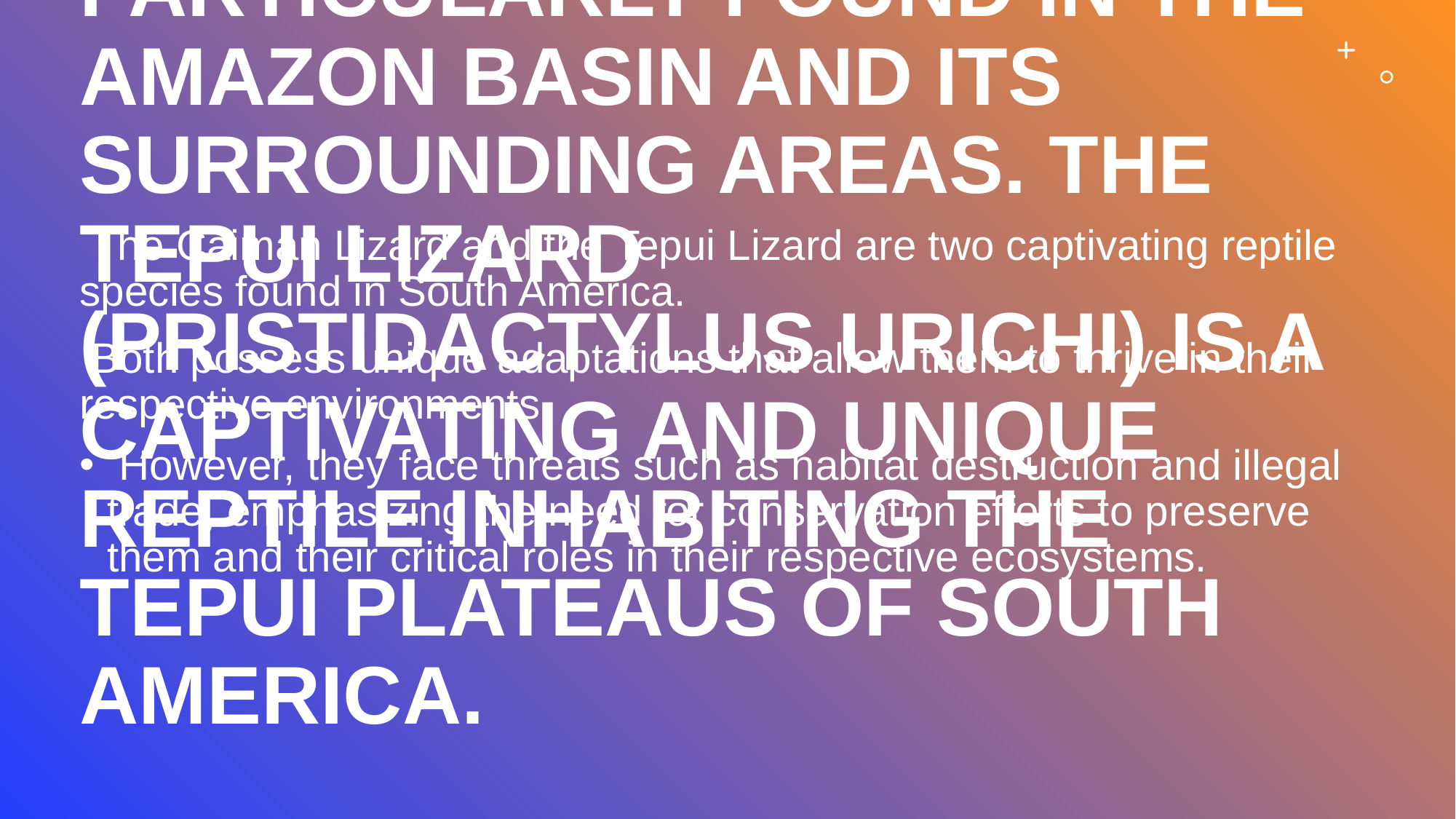

# The Caiman Lizard (Dracaena guianensis) is a captivating reptile native to the tropical regions of South America, particularly found in the Amazon Basin and its surrounding areas. The Tepui Lizard (Pristidactylus urichi) is a captivating and unique reptile inhabiting the Tepui plateaus of South America.
 The Caiman Lizard and the Tepui Lizard are two captivating reptile species found in South America.
 Both possess unique adaptations that allow them to thrive in their respective environments.
 However, they face threats such as habitat destruction and illegal trade, emphasizing the need for conservation efforts to preserve them and their critical roles in their respective ecosystems.